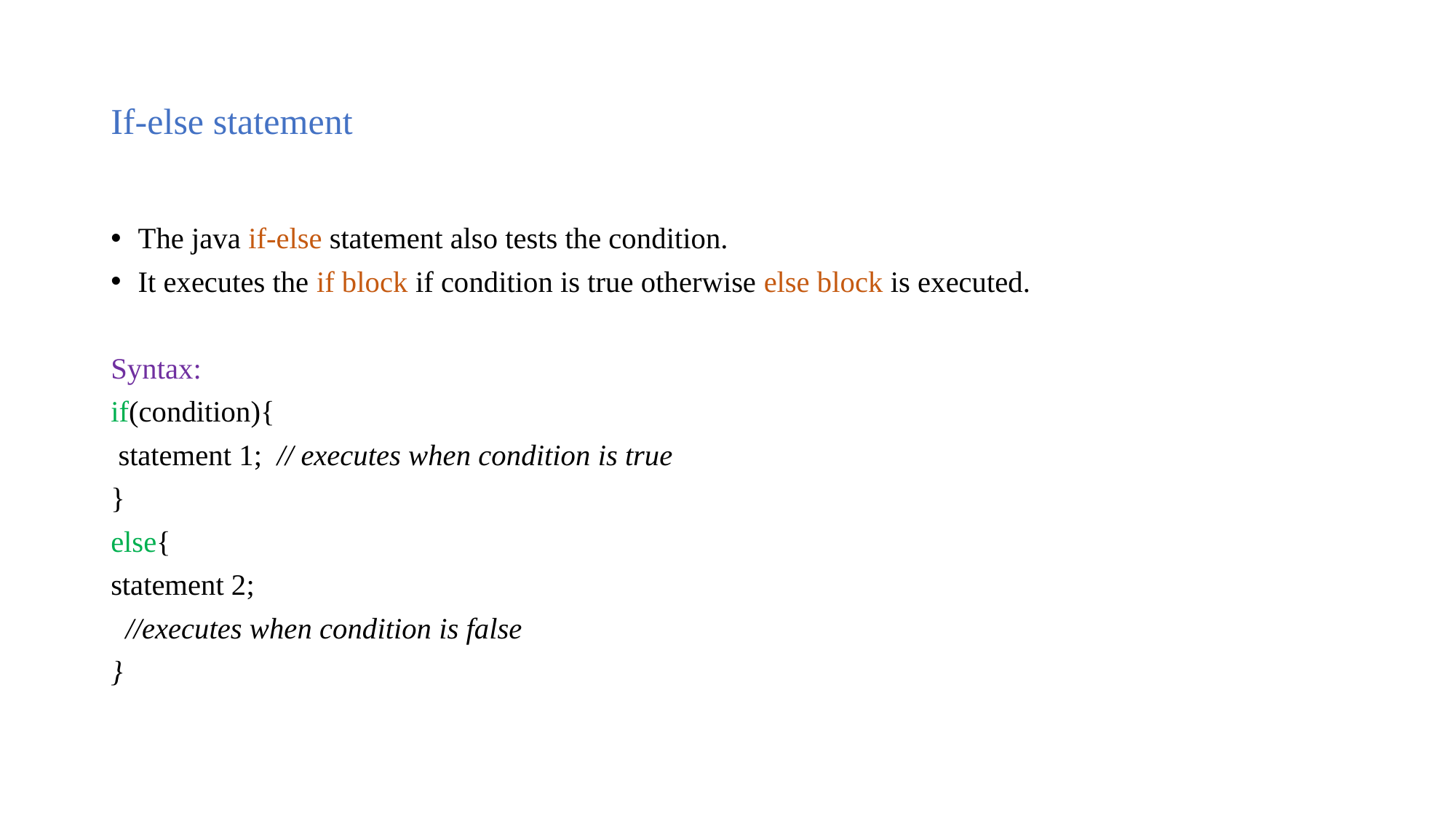

# If-else statement
The java if-else statement also tests the condition.
It executes the if block if condition is true otherwise else block is executed.

Syntax:
if(condition){
 statement 1;  // executes when condition is true
}
else{
statement 2;
  //executes when condition is false
}